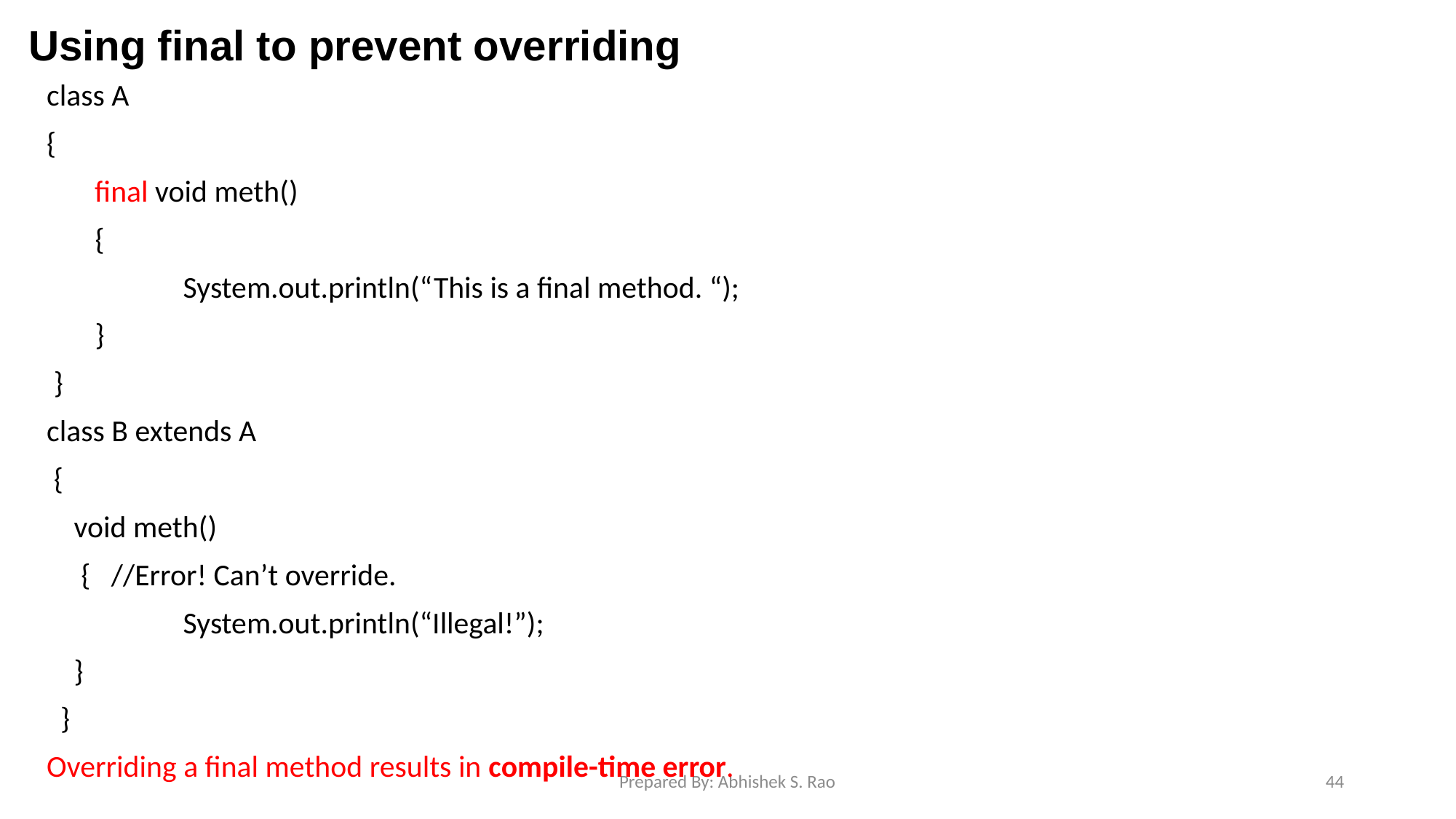

# Using final to prevent overriding
class A
{
	   final void meth()
       {
		System.out.println(“This is a final method. “);
       }
 }
class B extends A
 {
	void meth()
	 {   //Error! Can’t override.
		System.out.println(“Illegal!”);
	}
  }
Overriding a final method results in compile-time error.
Prepared By: Abhishek S. Rao
44